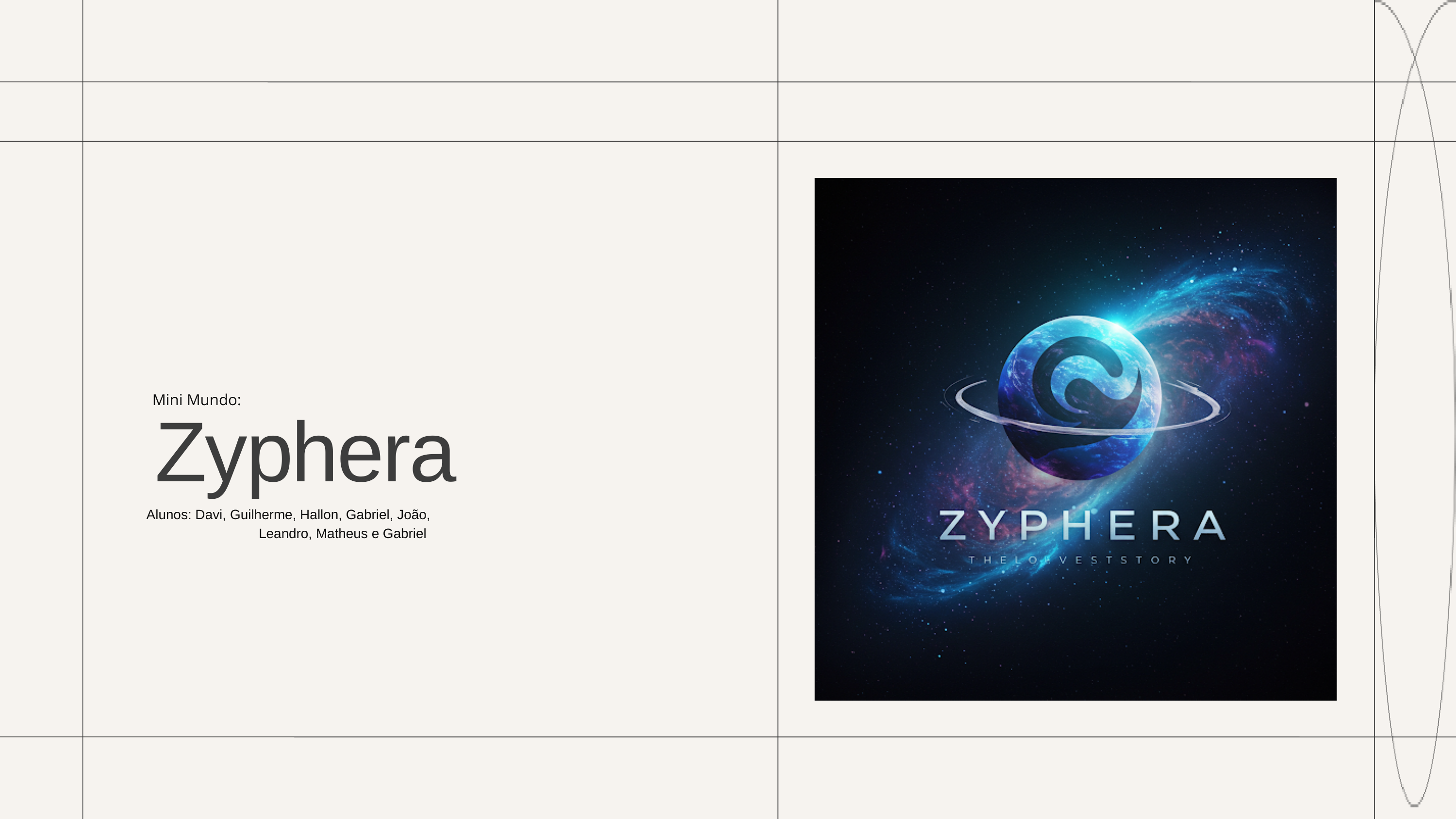

Mini Mundo:
 Zyphera

Alunos: Davi, Guilherme, Hallon, Gabriel, João, Leandro, Matheus e Gabriel